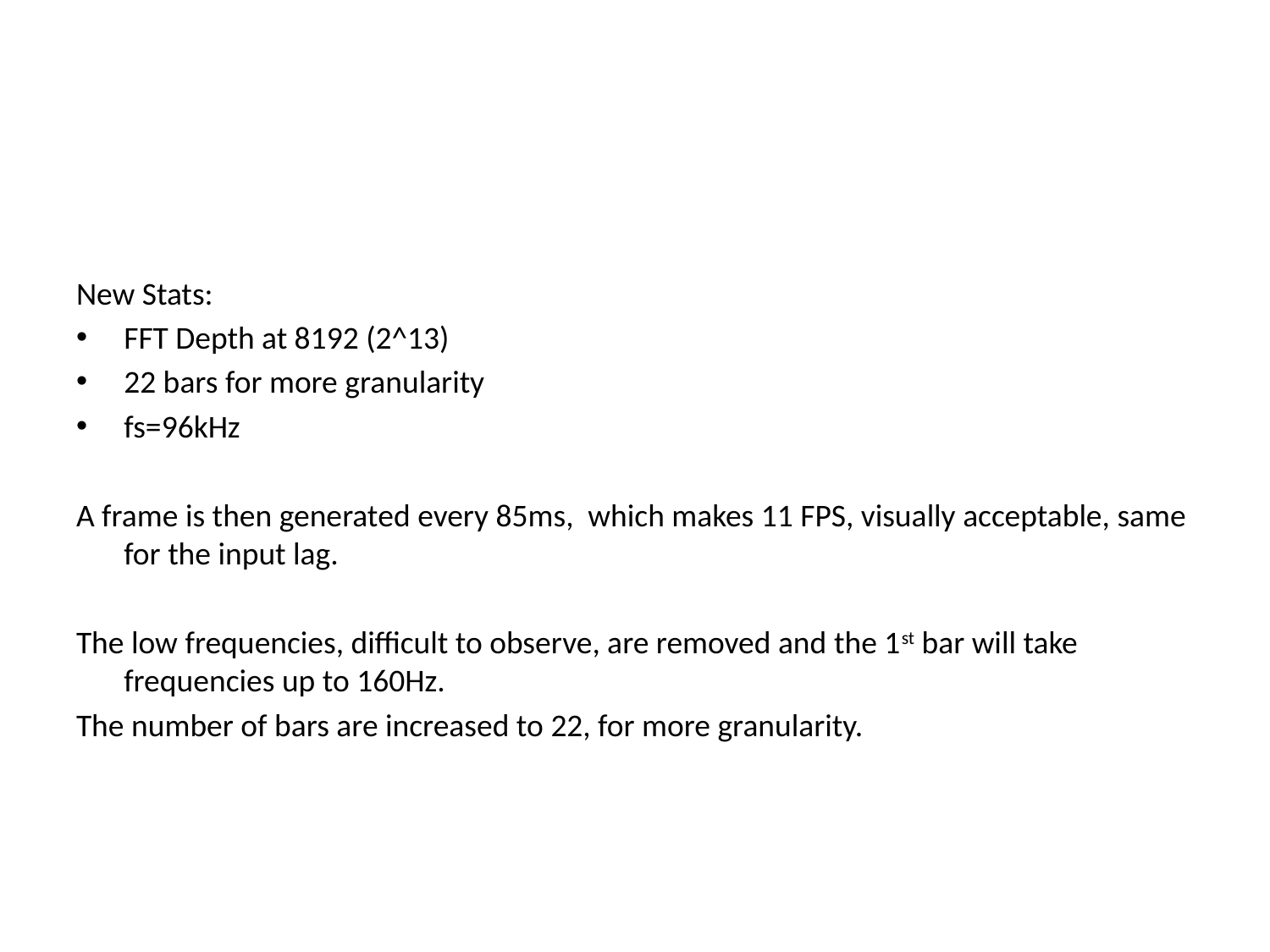

#

New Stats:
FFT Depth at 8192 (2^13)
22 bars for more granularity
fs=96kHz

A frame is then generated every 85ms,  which makes 11 FPS, visually acceptable, same for the input lag.

The low frequencies, difficult to observe, are removed and the 1st bar will take frequencies up to 160Hz.
The number of bars are increased to 22, for more granularity.